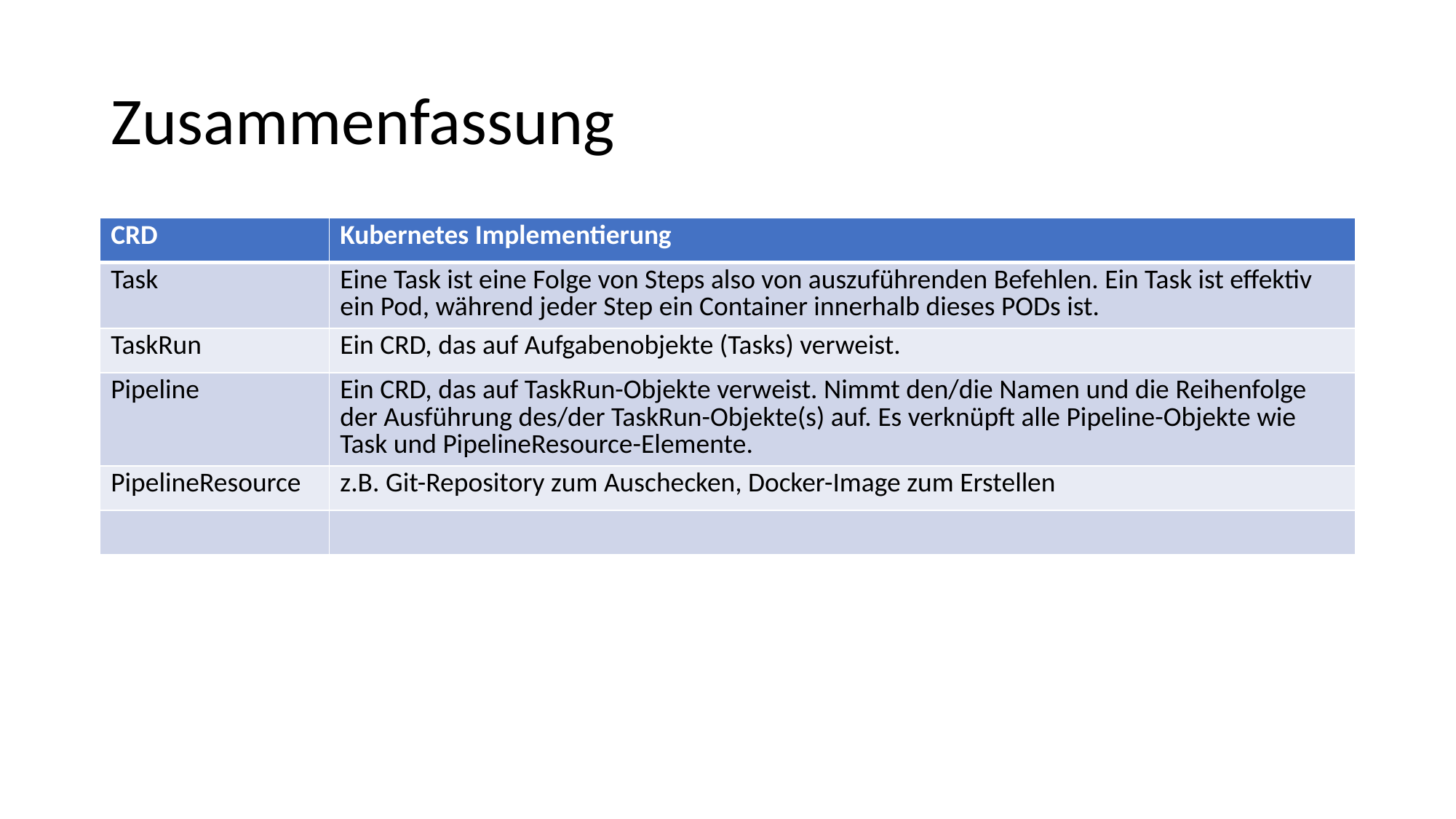

# Zusammenfassung
| CRD | Kubernetes Implementierung |
| --- | --- |
| Task | Eine Task ist eine Folge von Steps also von auszuführenden Befehlen. Ein Task ist effektiv ein Pod, während jeder Step ein Container innerhalb dieses PODs ist. |
| TaskRun | Ein CRD, das auf Aufgabenobjekte (Tasks) verweist. |
| Pipeline | Ein CRD, das auf TaskRun-Objekte verweist. Nimmt den/die Namen und die Reihenfolge der Ausführung des/der TaskRun-Objekte(s) auf. Es verknüpft alle Pipeline-Objekte wie Task und PipelineResource-Elemente. |
| PipelineResource | z.B. Git-Repository zum Auschecken, Docker-Image zum Erstellen |
|  |  |